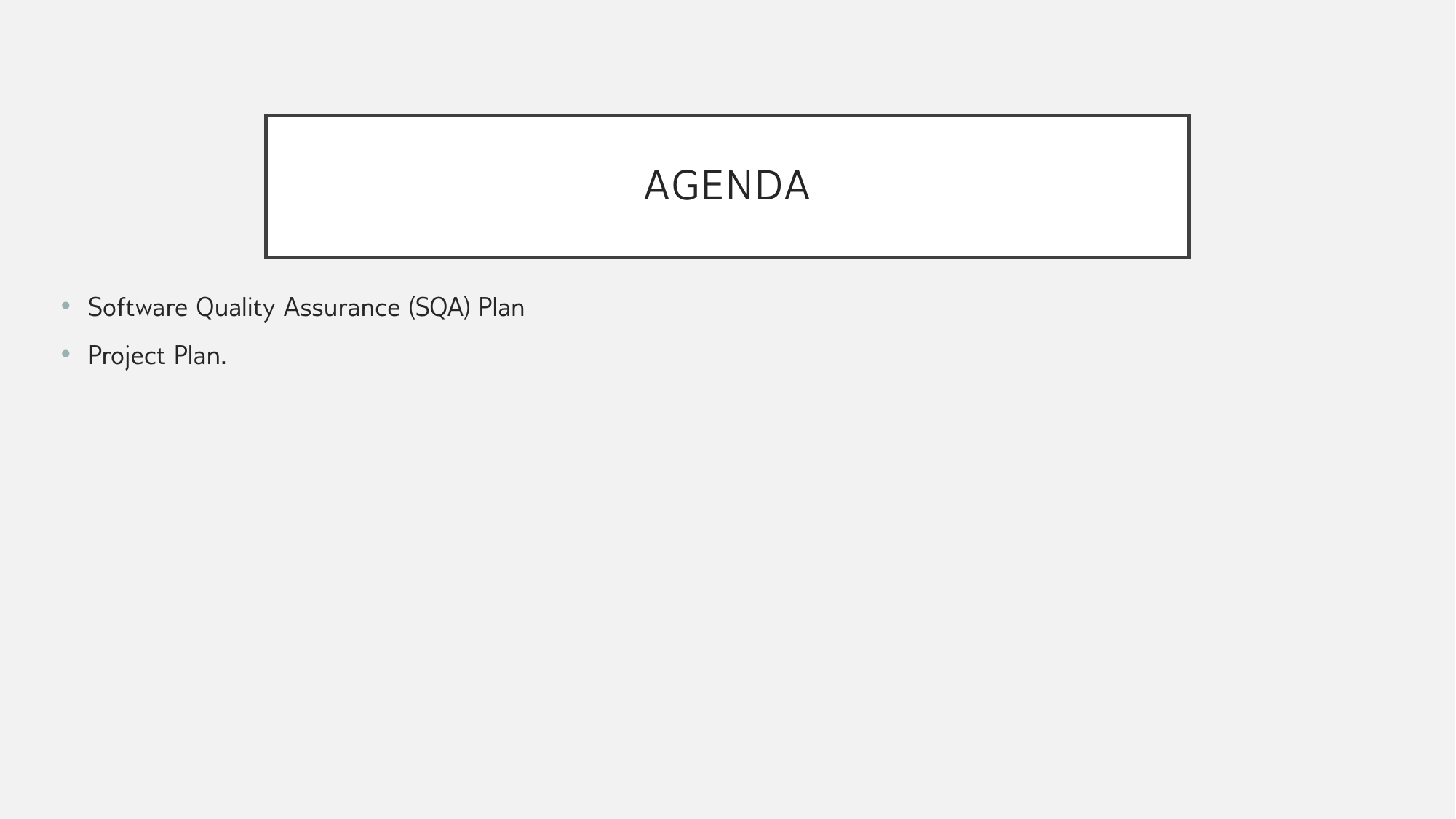

# Agenda
Software Quality Assurance (SQA) Plan
Project Plan.